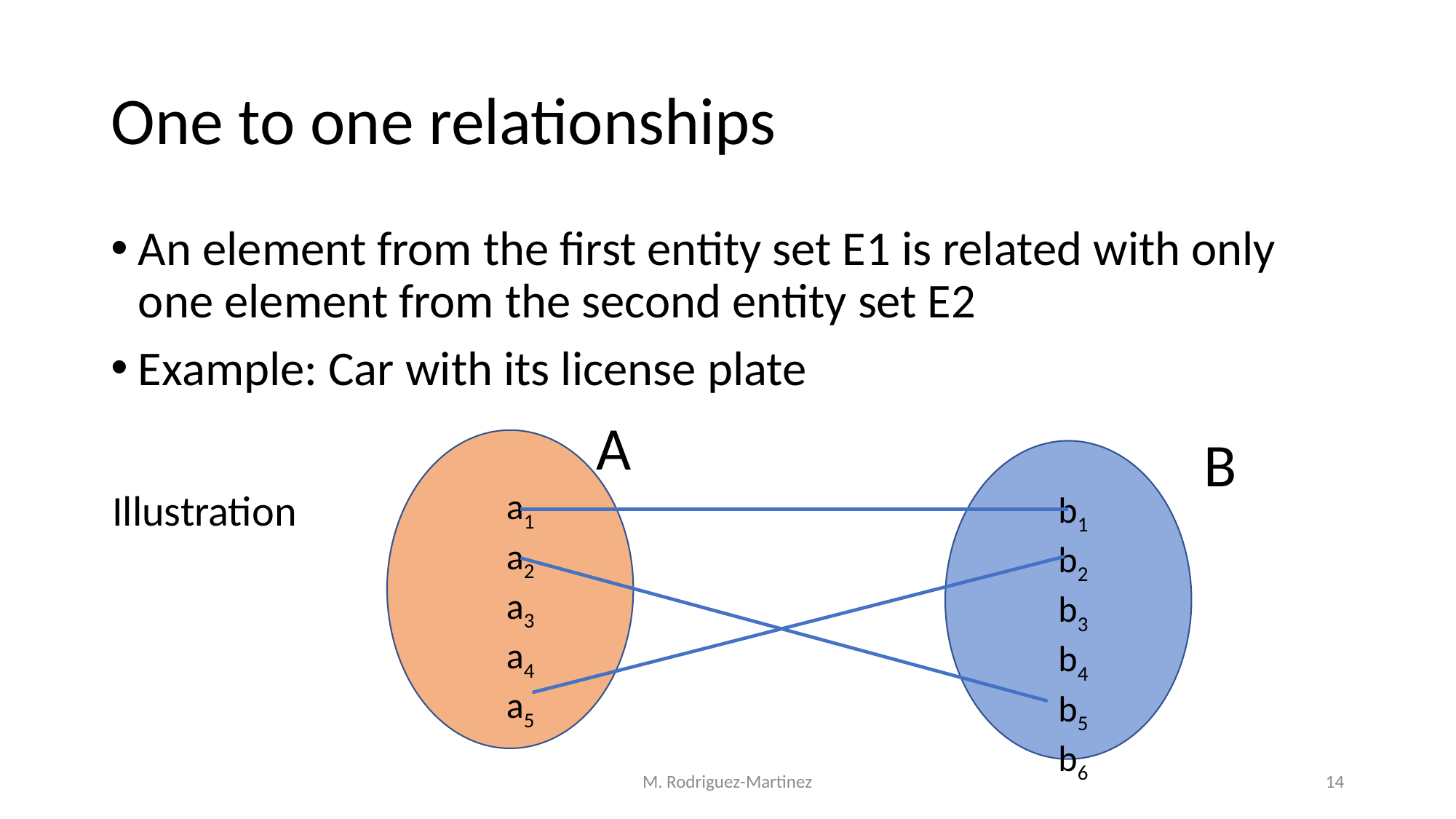

# One to one relationships
An element from the first entity set E1 is related with only one element from the second entity set E2
Example: Car with its license plate

A
B

Illustration
a1
a2
a3
a4
a5

b1
b2
b3
b4
b5
b6

M. Rodriguez-Martinez
14